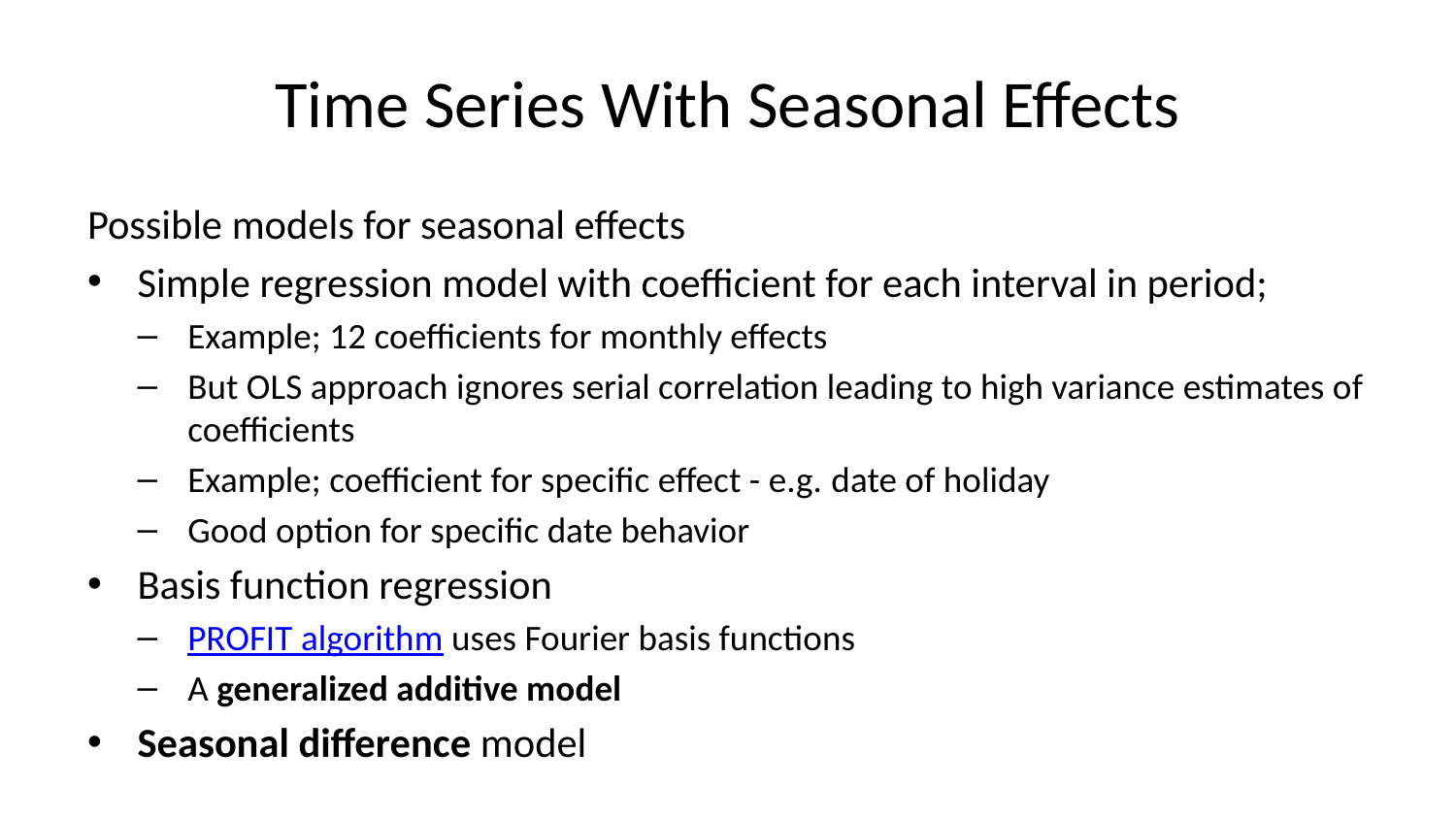

# Time Series With Seasonal Effects
Possible models for seasonal effects
Simple regression model with coefficient for each interval in period;
Example; 12 coefficients for monthly effects
But OLS approach ignores serial correlation leading to high variance estimates of coefficients
Example; coefficient for specific effect - e.g. date of holiday
Good option for specific date behavior
Basis function regression
PROFIT algorithm uses Fourier basis functions
A generalized additive model
Seasonal difference model